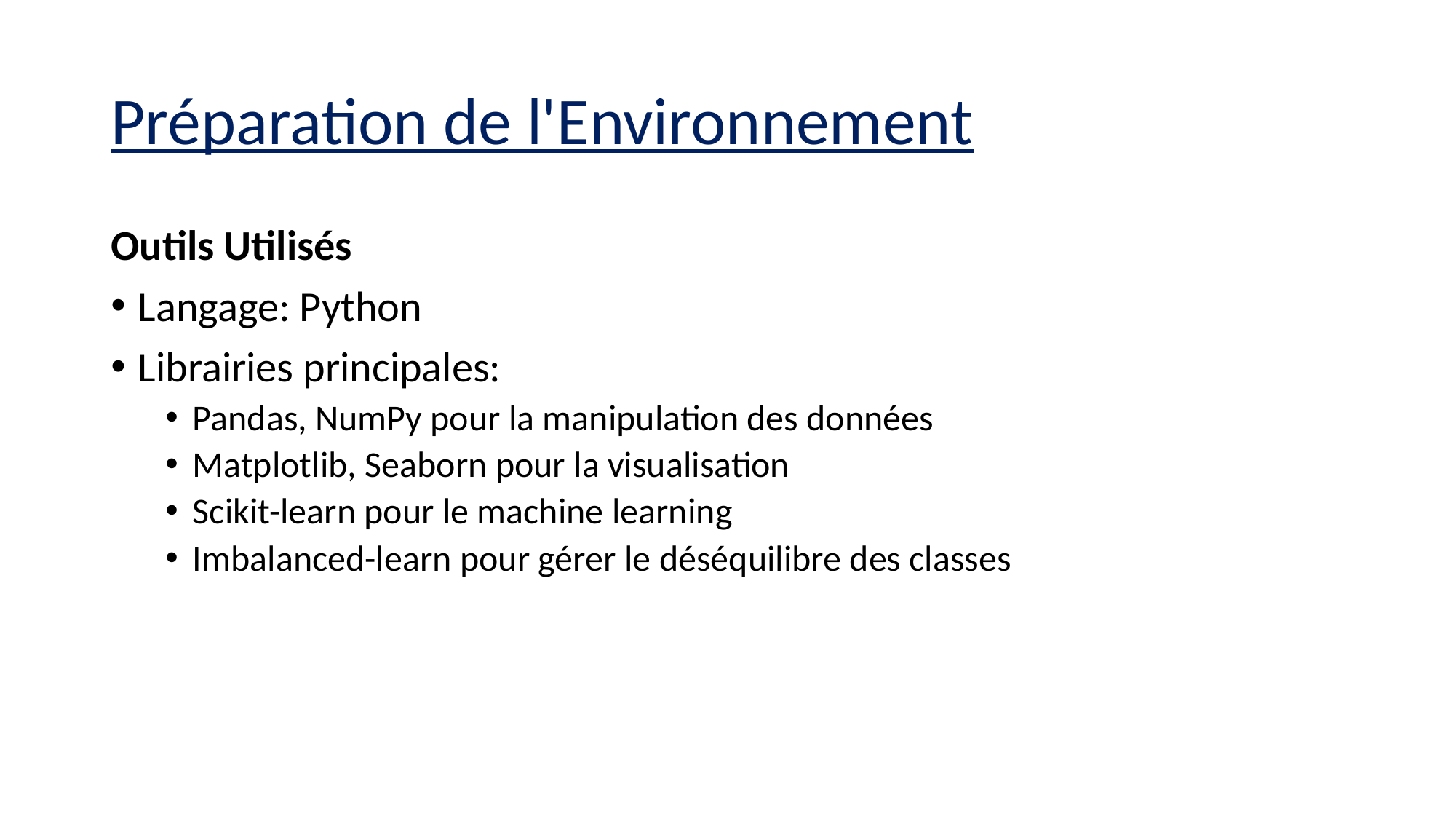

# Préparation de l'Environnement
Outils Utilisés
Langage: Python
Librairies principales:
Pandas, NumPy pour la manipulation des données
Matplotlib, Seaborn pour la visualisation
Scikit-learn pour le machine learning
Imbalanced-learn pour gérer le déséquilibre des classes